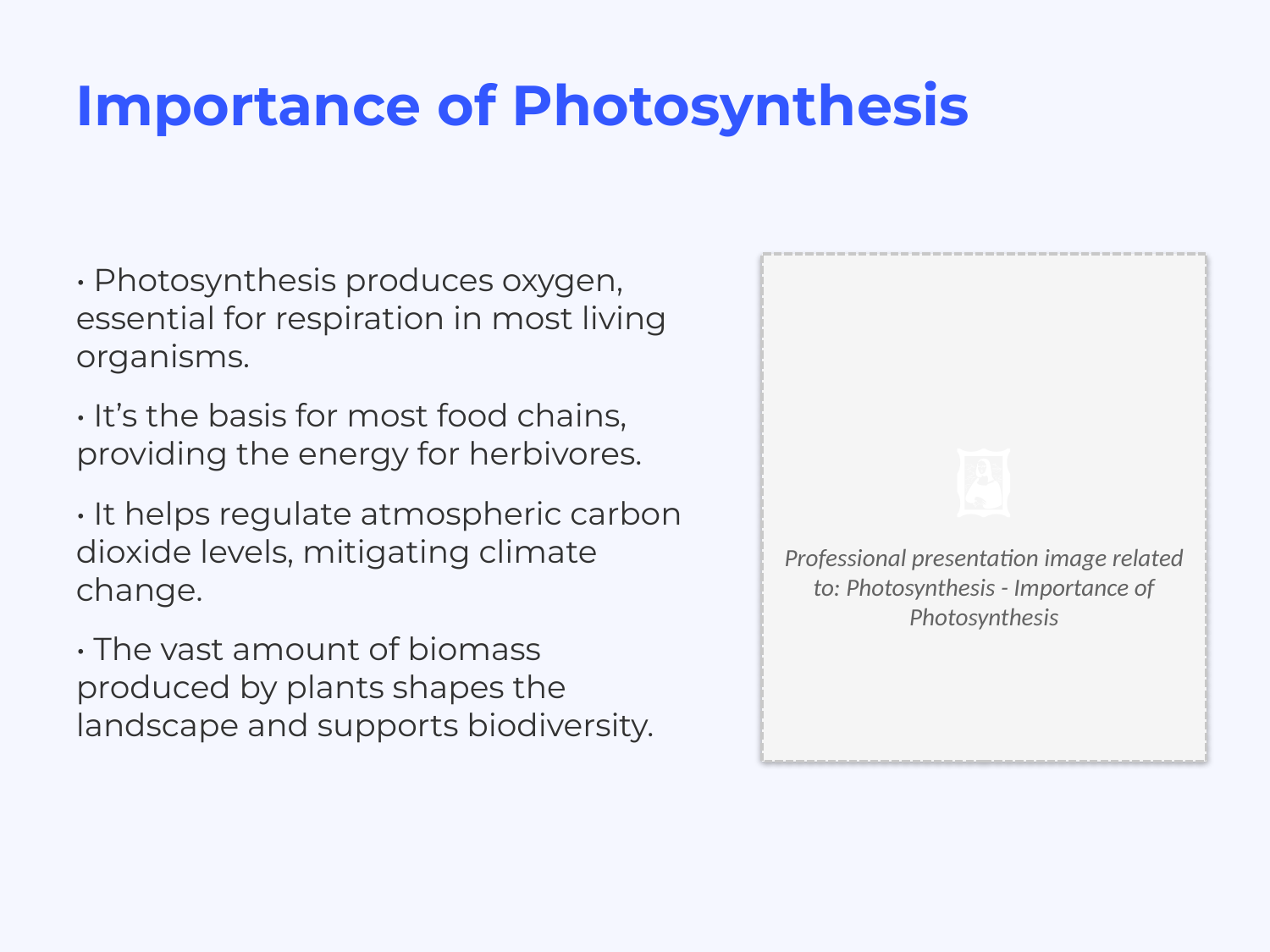

Importance of Photosynthesis
• Photosynthesis produces oxygen, essential for respiration in most living organisms.
• It’s the basis for most food chains, providing the energy for herbivores.
• It helps regulate atmospheric carbon dioxide levels, mitigating climate change.
• The vast amount of biomass produced by plants shapes the landscape and supports biodiversity.

🖼️
Professional presentation image related to: Photosynthesis - Importance of Photosynthesis